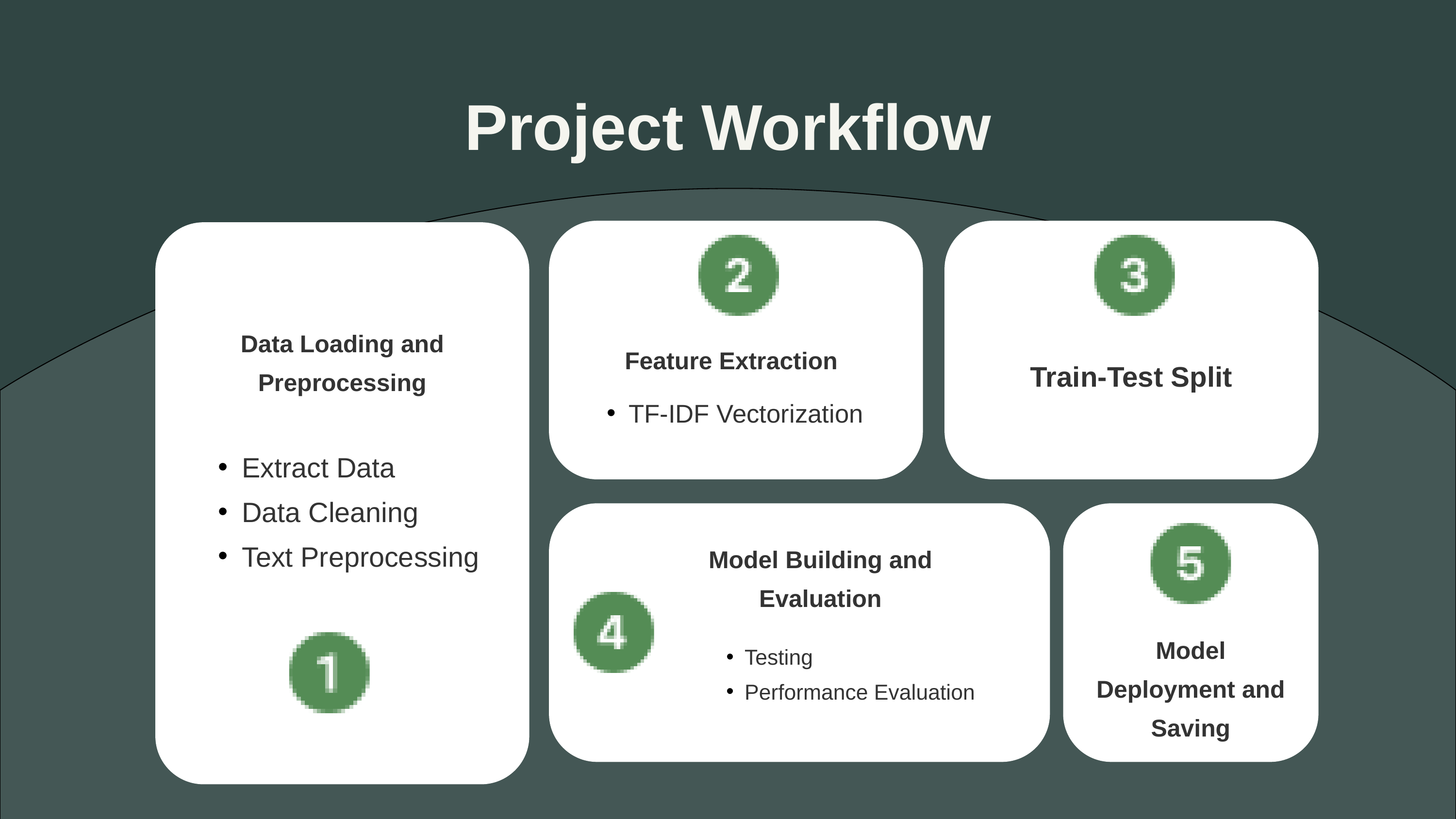

Project Workflow

Data Loading and Preprocessing
Feature Extraction
Train-Test Split

TF-IDF Vectorization

Extract Data
Data Cleaning
Text Preprocessing

Model Building and Evaluation

Model Deployment and Saving

Testing
Performance Evaluation